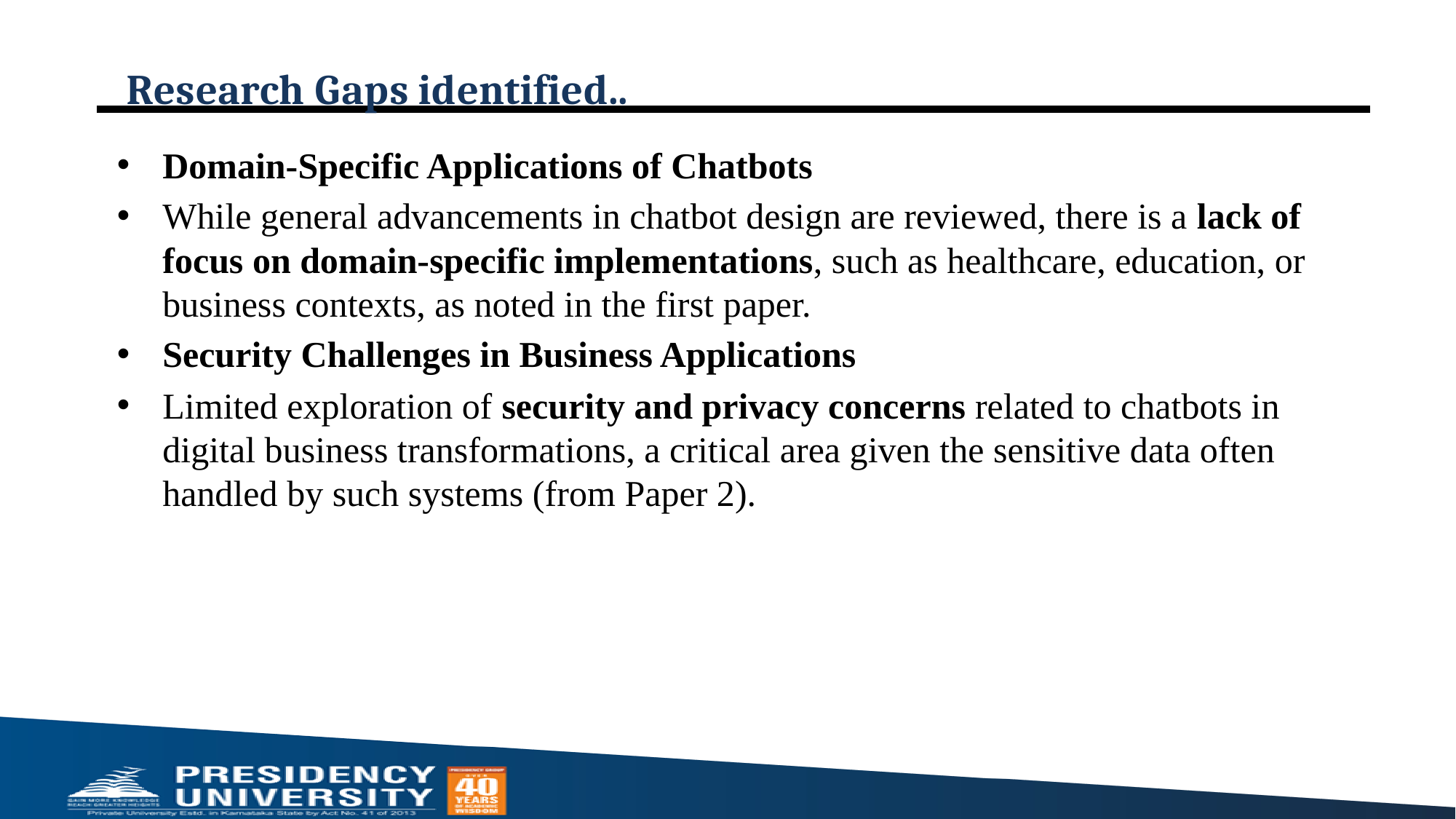

# Research Gaps identified..
Domain-Specific Applications of Chatbots
While general advancements in chatbot design are reviewed, there is a lack of focus on domain-specific implementations, such as healthcare, education, or business contexts, as noted in the first paper.
Security Challenges in Business Applications
Limited exploration of security and privacy concerns related to chatbots in digital business transformations, a critical area given the sensitive data often handled by such systems (from Paper 2).